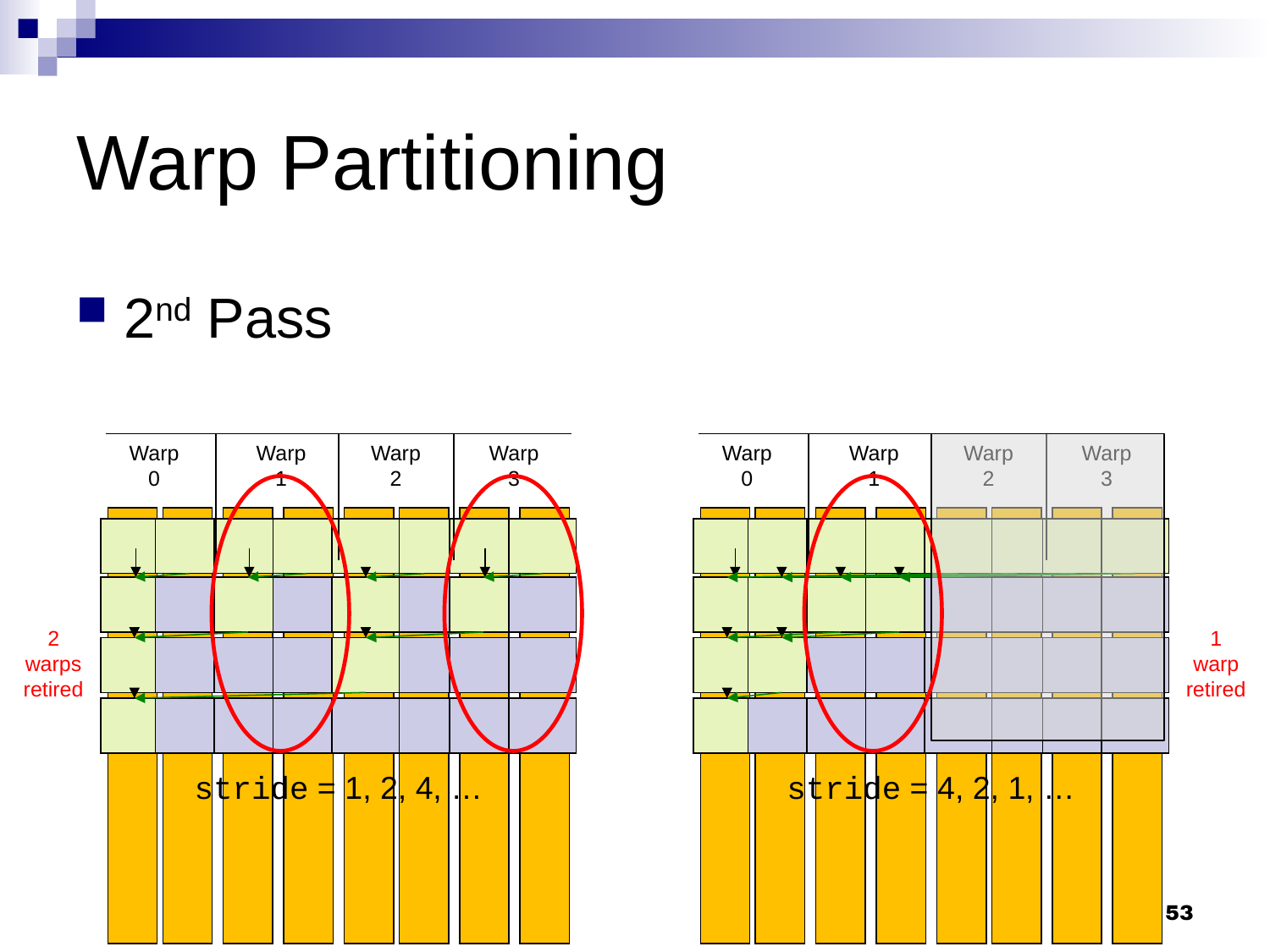

# Warp Partitioning
2nd Pass
Warp
0
Warp
1
Warp
2
Warp
3
Warp
0
Warp
1

Warp
2
Warp
3

2
warps
retired
1
warp
retired
stride = 1, 2, 4, …
stride = 4, 2, 1, …
53